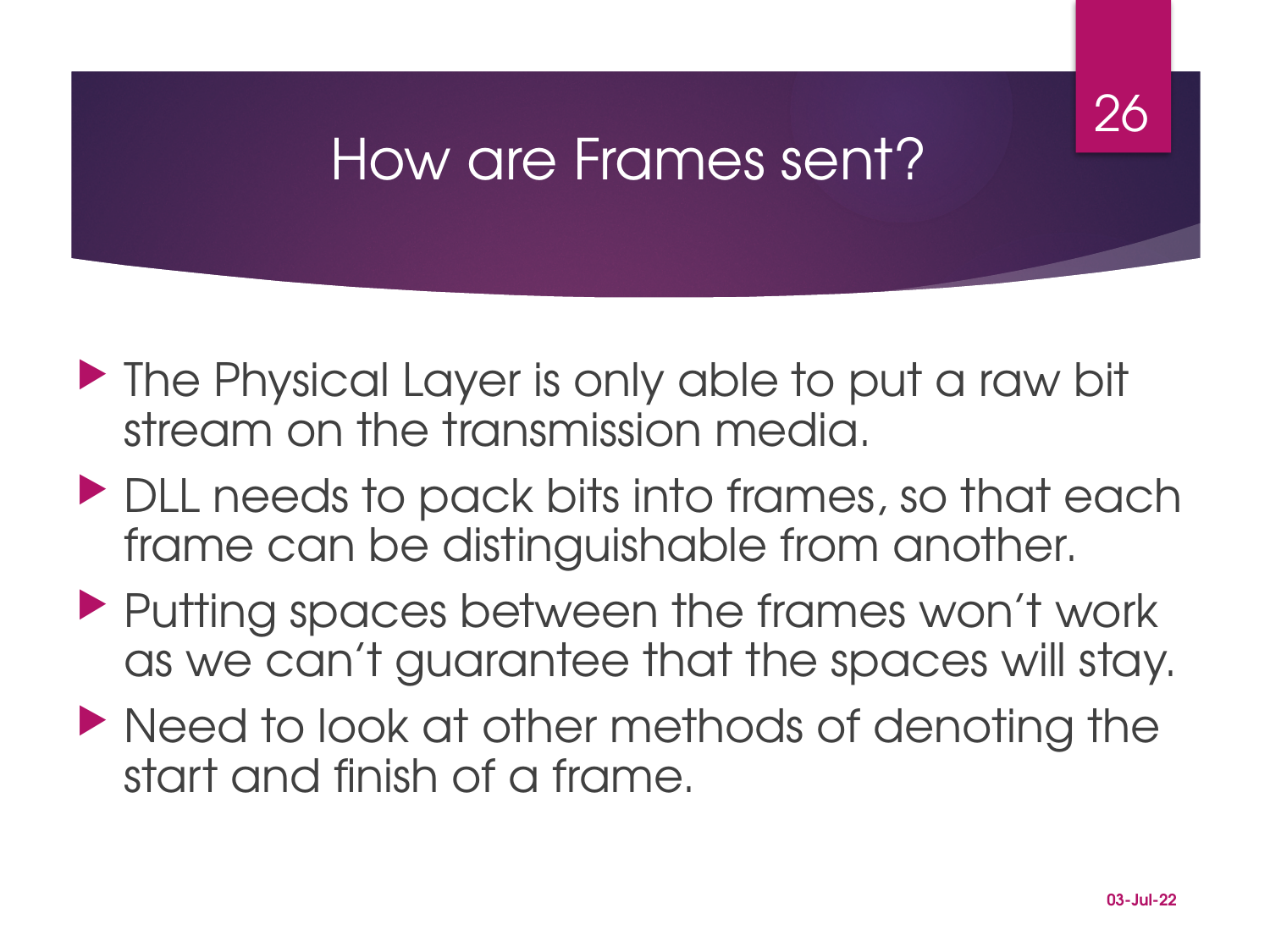

# How are Frames sent?
26

The Physical Layer is only able to put a raw bit stream on the transmission media.
DLL needs to pack bits into frames, so that each frame can be distinguishable from another.
Putting spaces between the frames won’t work as we can’t guarantee that the spaces will stay.
Need to look at other methods of denoting the start and finish of a frame.
03-Jul-22